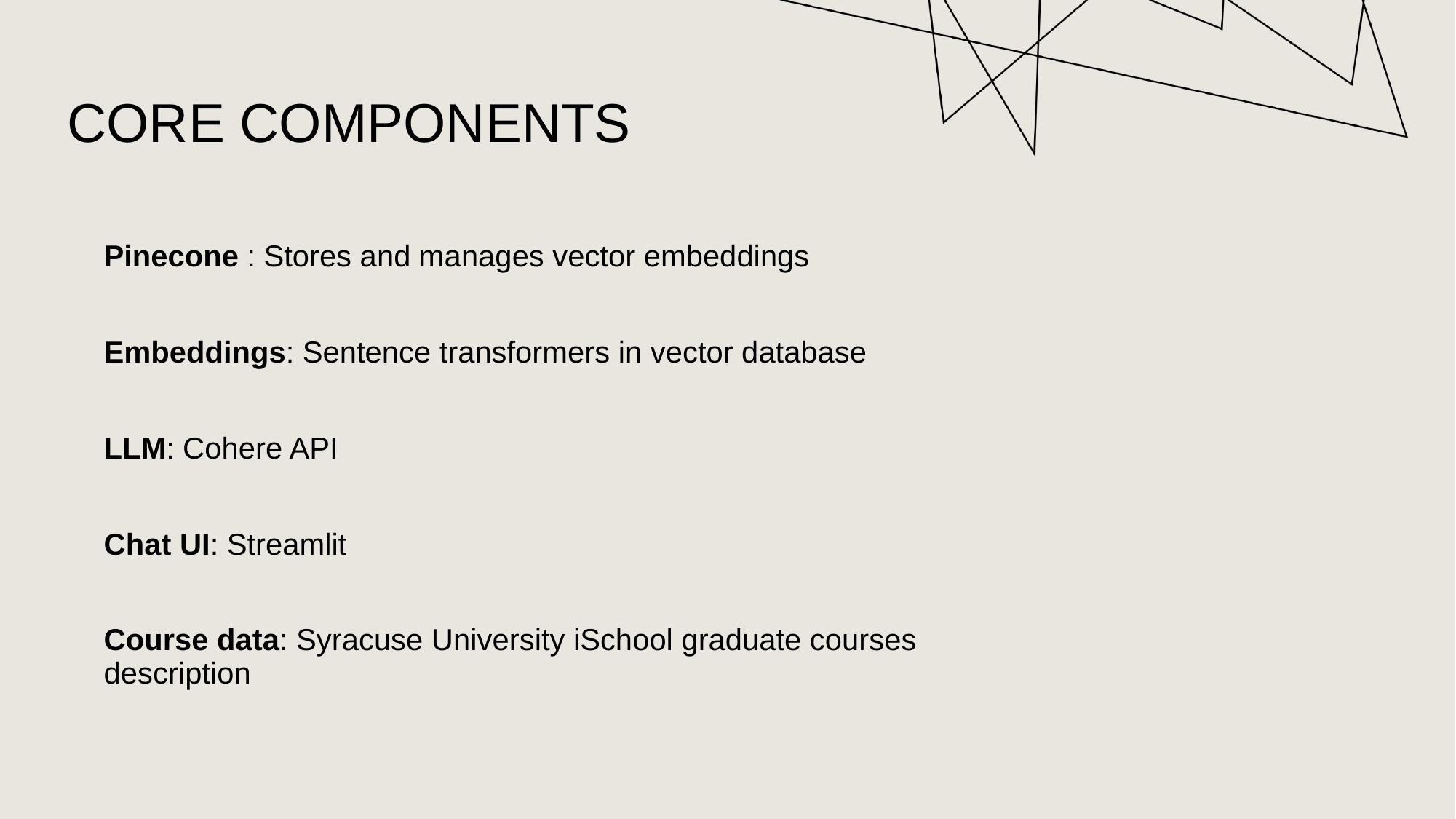

# Core Components
Pinecone : Stores and manages vector embeddings

Embeddings: Sentence transformers in vector database

LLM: Cohere API

Chat UI: Streamlit

Course data: Syracuse University iSchool graduate courses description